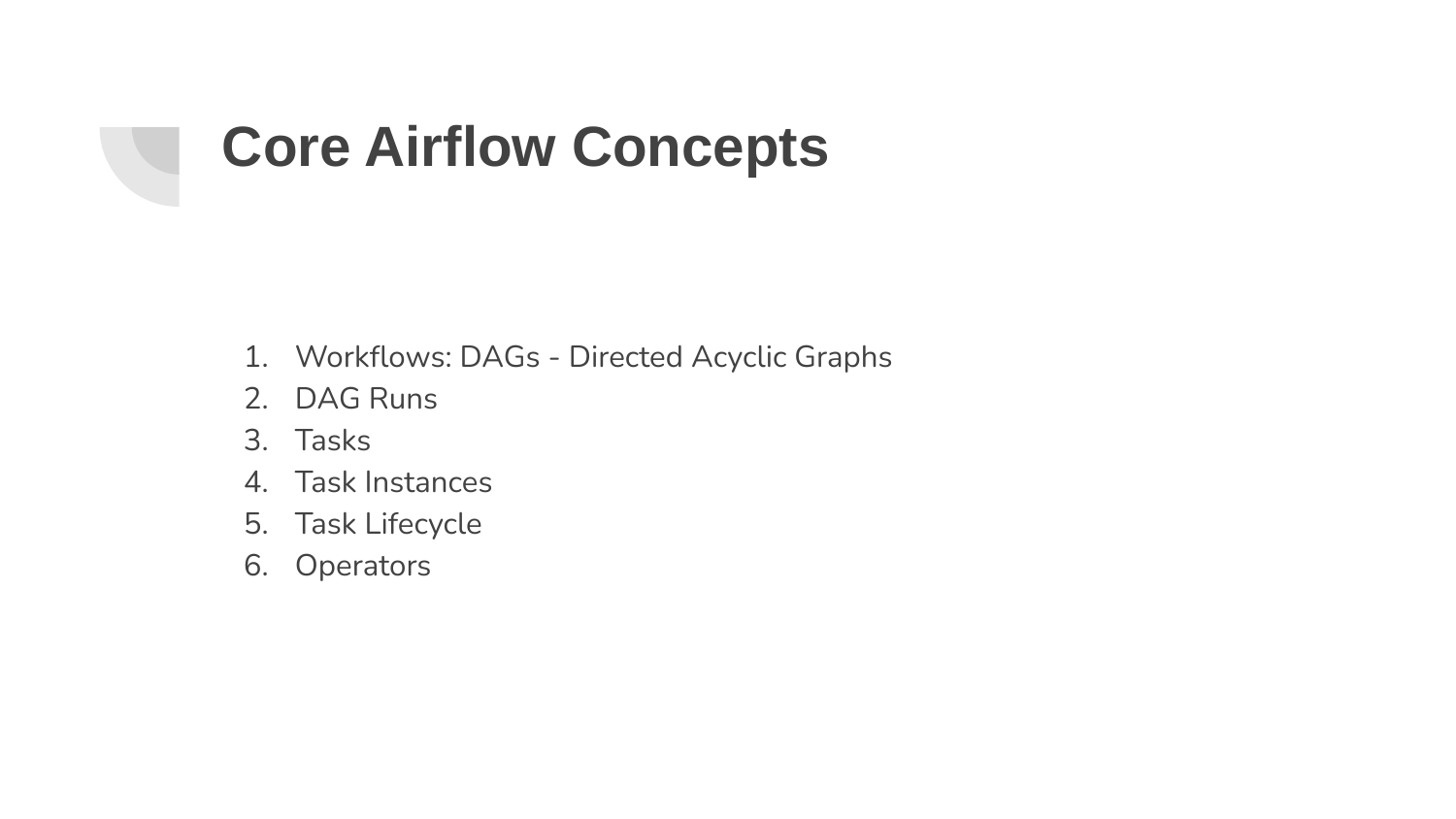

# Core Airflow Concepts
Workflows: DAGs - Directed Acyclic Graphs
DAG Runs
Tasks
Task Instances
Task Lifecycle
Operators